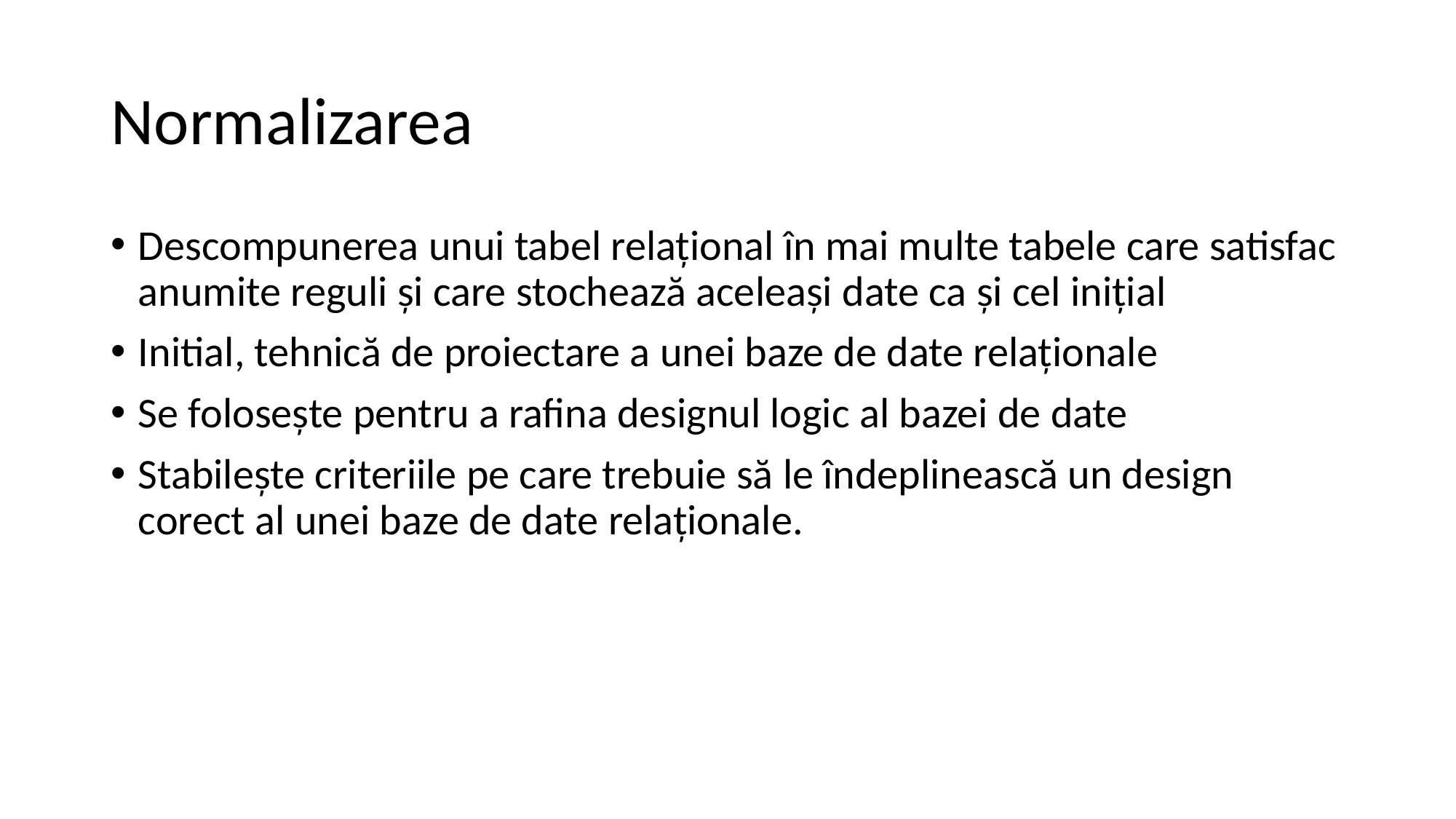

# Normalizarea
Descompunerea unui tabel relaţional în mai multe tabele care satisfac anumite reguli şi care stochează aceleaşi date ca şi cel iniţial
Initial, tehnică de proiectare a unei baze de date relaţionale
Se foloseşte pentru a rafina designul logic al bazei de date
Stabileşte criteriile pe care trebuie să le îndeplinească un design corect al unei baze de date relaţionale.